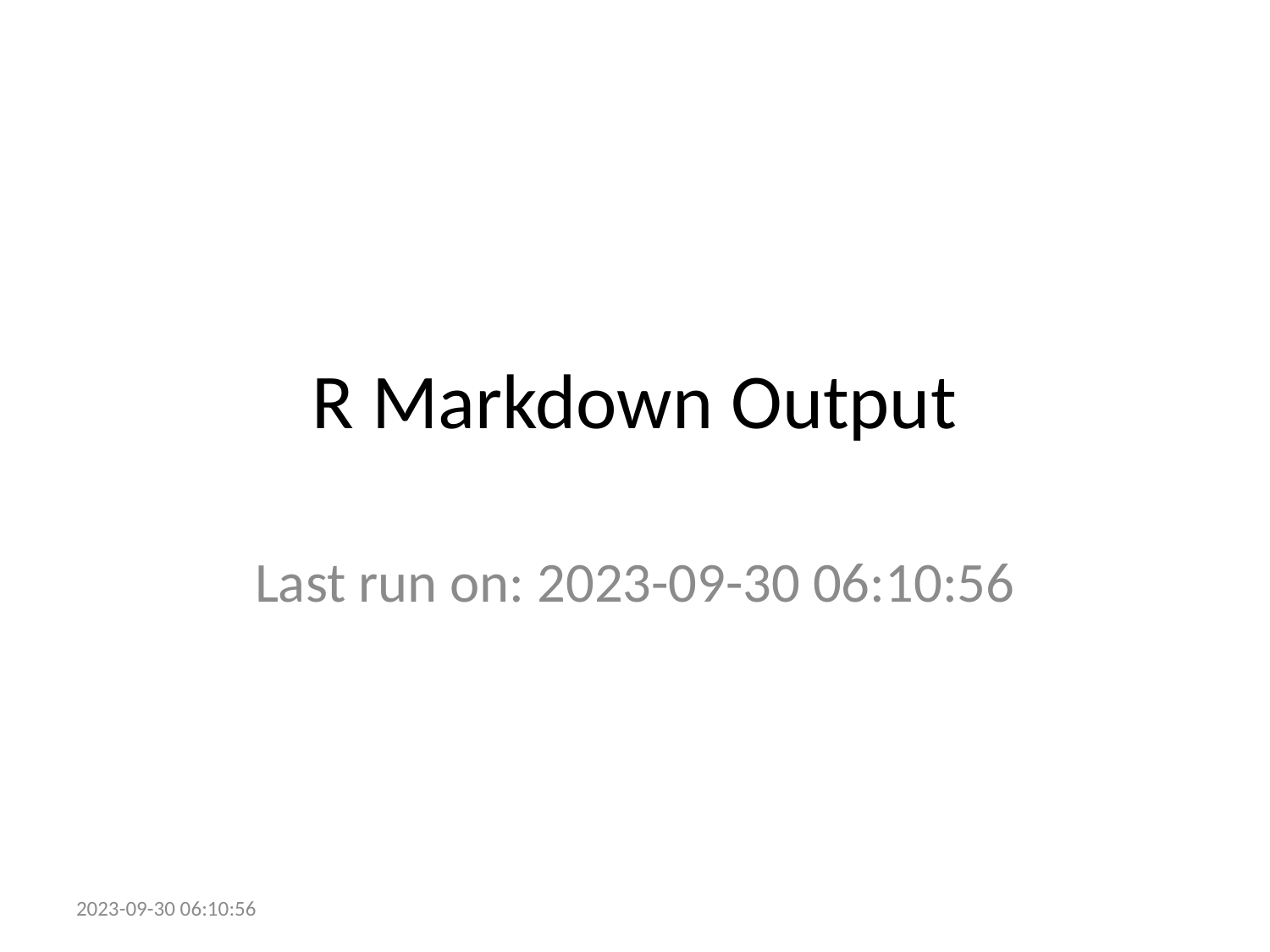

# R Markdown Output
Last run on: 2023-09-30 06:10:56
2023-09-30 06:10:56